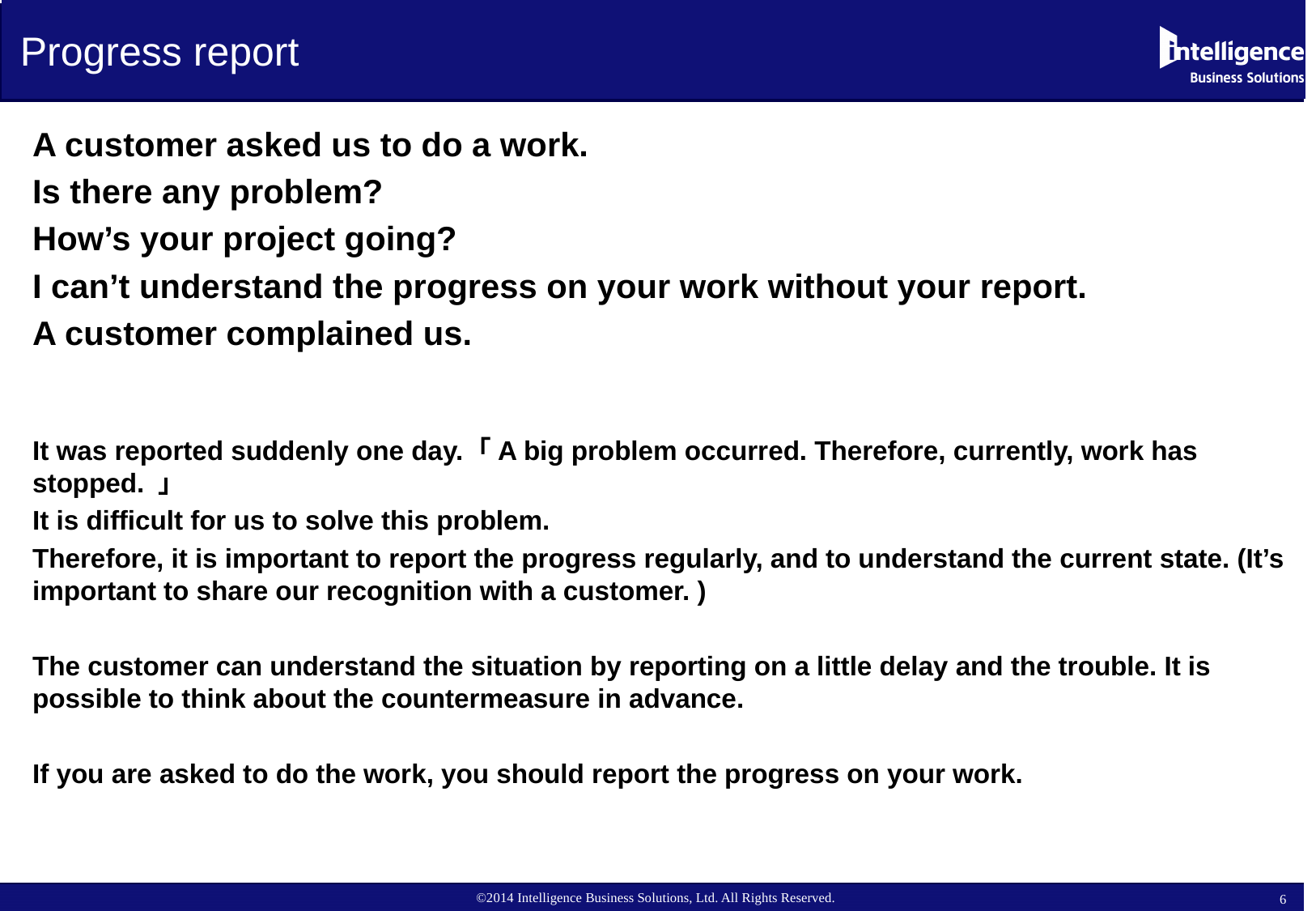

# Progress report
A customer asked us to do a work.
Is there any problem?
How’s your project going?
I can’t understand the progress on your work without your report.
A customer complained us.

It was reported suddenly one day. ｢A big problem occurred. Therefore, currently, work has stopped. ｣
It is difficult for us to solve this problem.
Therefore, it is important to report the progress regularly, and to understand the current state. (It’s important to share our recognition with a customer. )

The customer can understand the situation by reporting on a little delay and the trouble. It is possible to think about the countermeasure in advance.

If you are asked to do the work, you should report the progress on your work.